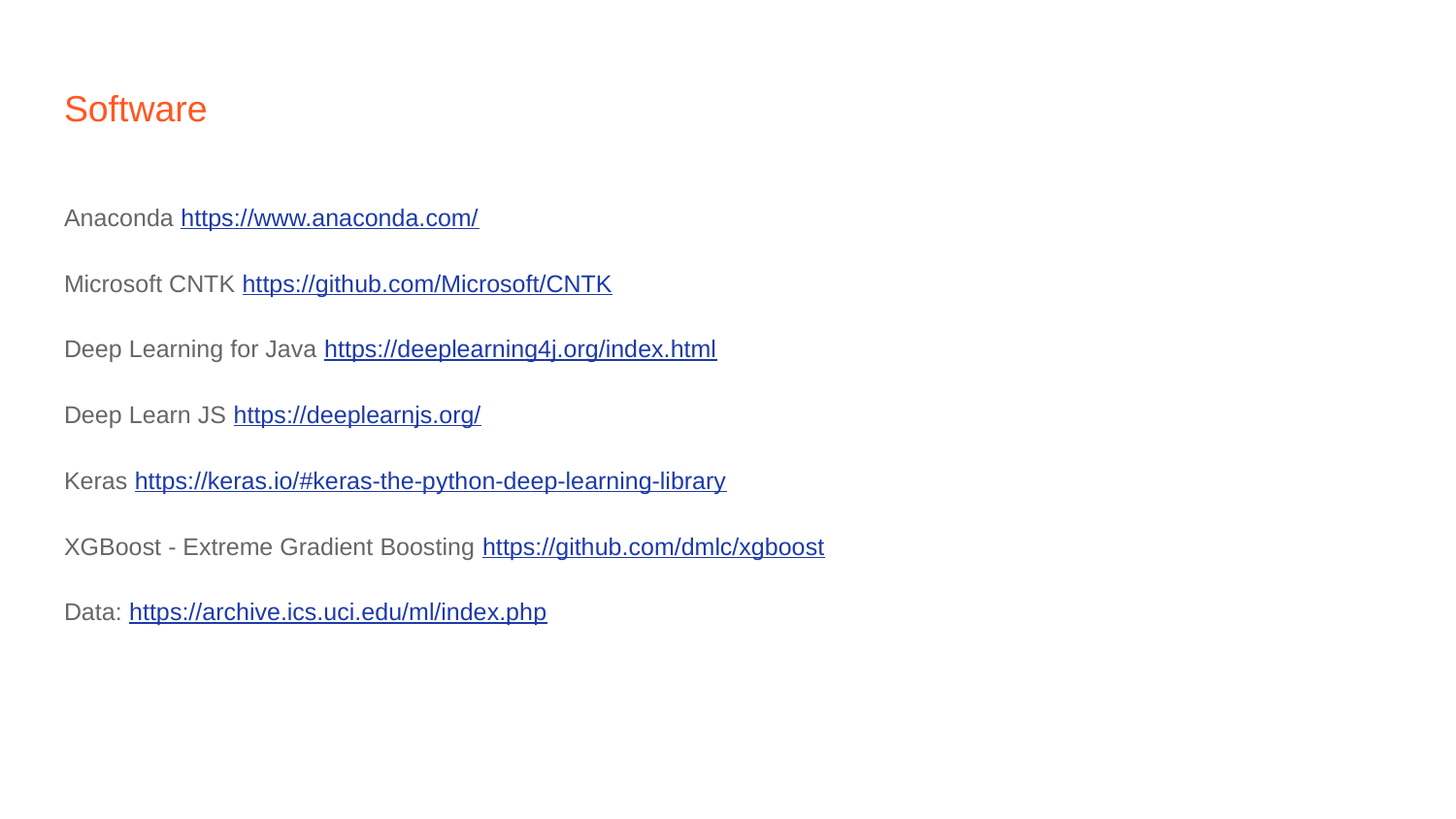

# Software
Anaconda https://www.anaconda.com/
Microsoft CNTK https://github.com/Microsoft/CNTK
Deep Learning for Java https://deeplearning4j.org/index.html
Deep Learn JS https://deeplearnjs.org/
Keras https://keras.io/#keras-the-python-deep-learning-library
XGBoost - Extreme Gradient Boosting https://github.com/dmlc/xgboost
Data: https://archive.ics.uci.edu/ml/index.php